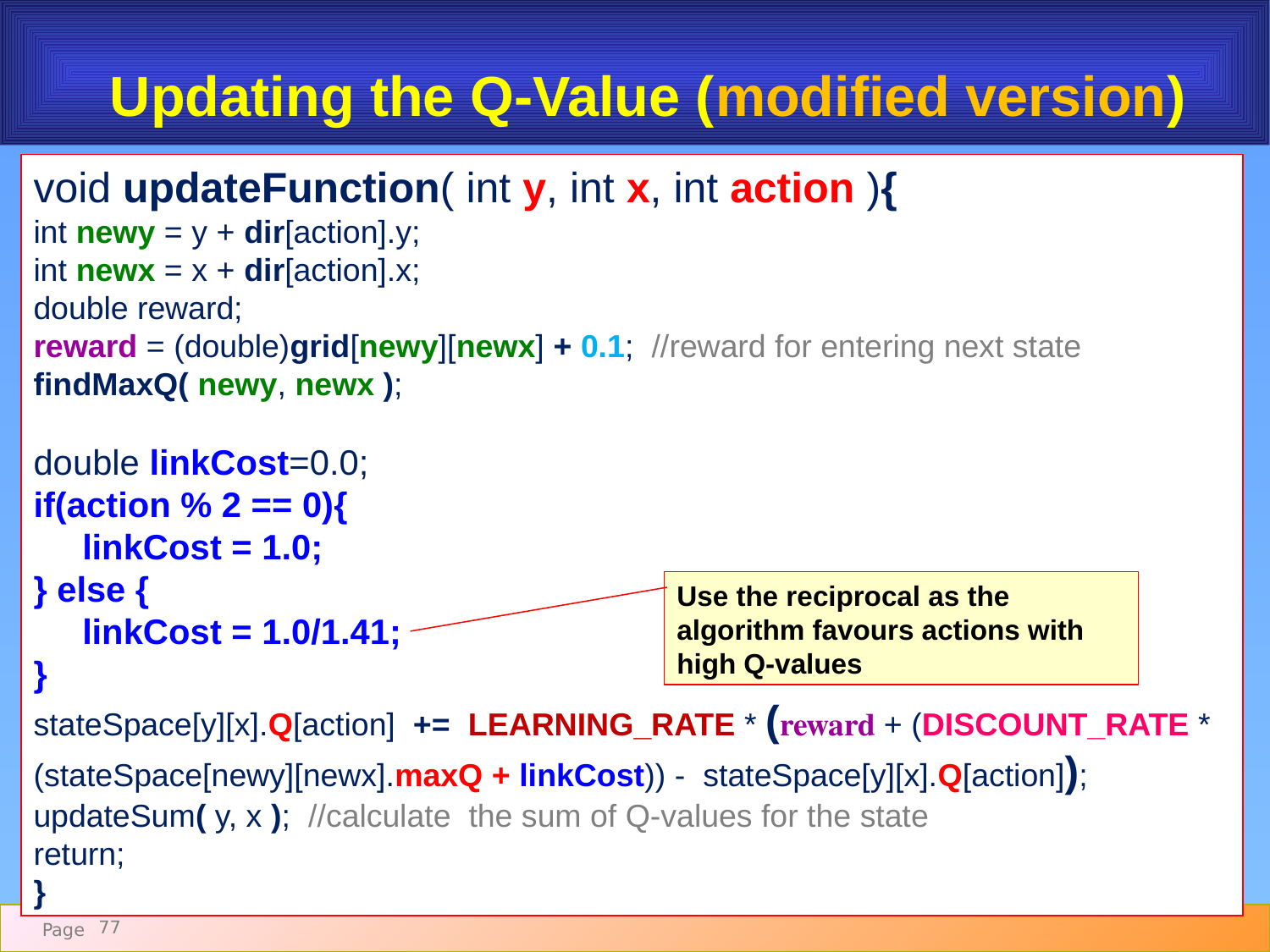

# Updating the Q-Value (modified version)
void updateFunction( int y, int x, int action ){
int newy = y + dir[action].y;
int newx = x + dir[action].x;
double reward;
reward = (double)grid[newy][newx] + 0.1;  //reward for entering next state
findMaxQ( newy, newx );

double linkCost=0.0;
if(action % 2 == 0){
     linkCost = 1.0;
} else {
     linkCost = 1.0/1.41;
}
stateSpace[y][x].Q[action]  +=  LEARNING_RATE * (reward + (DISCOUNT_RATE * (stateSpace[newy][newx].maxQ + linkCost)) -  stateSpace[y][x].Q[action]);
updateSum( y, x );  //calculate  the sum of Q-values for the state
return;
}
Use the reciprocal as the algorithm favours actions with high Q-values
77